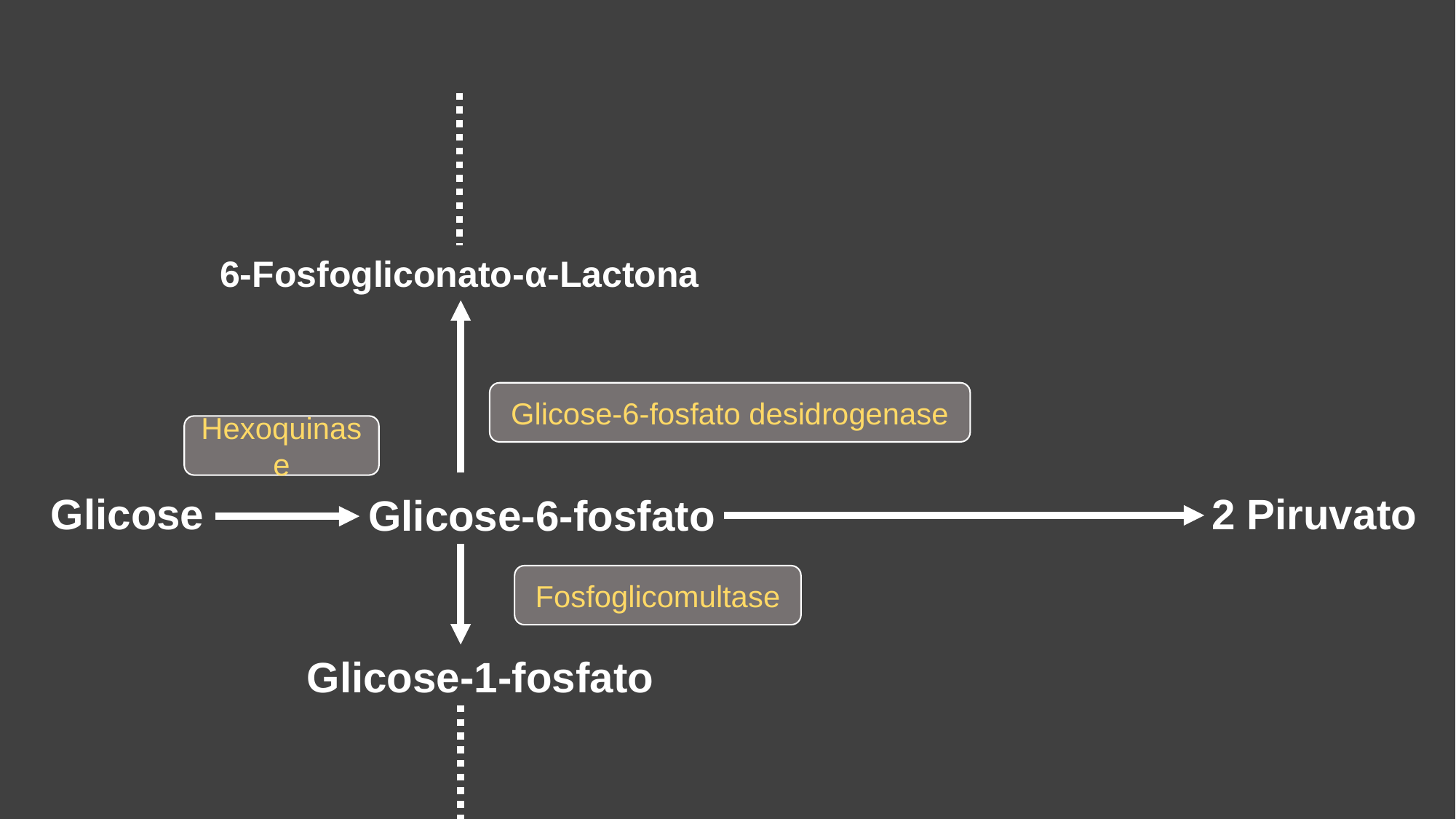

6-Fosfogliconato-α-Lactona
Glicose-6-fosfato desidrogenase
Hexoquinase
Glicose
2 Piruvato
Glicose-6-fosfato
Fosfoglicomultase
Glicose-1-fosfato